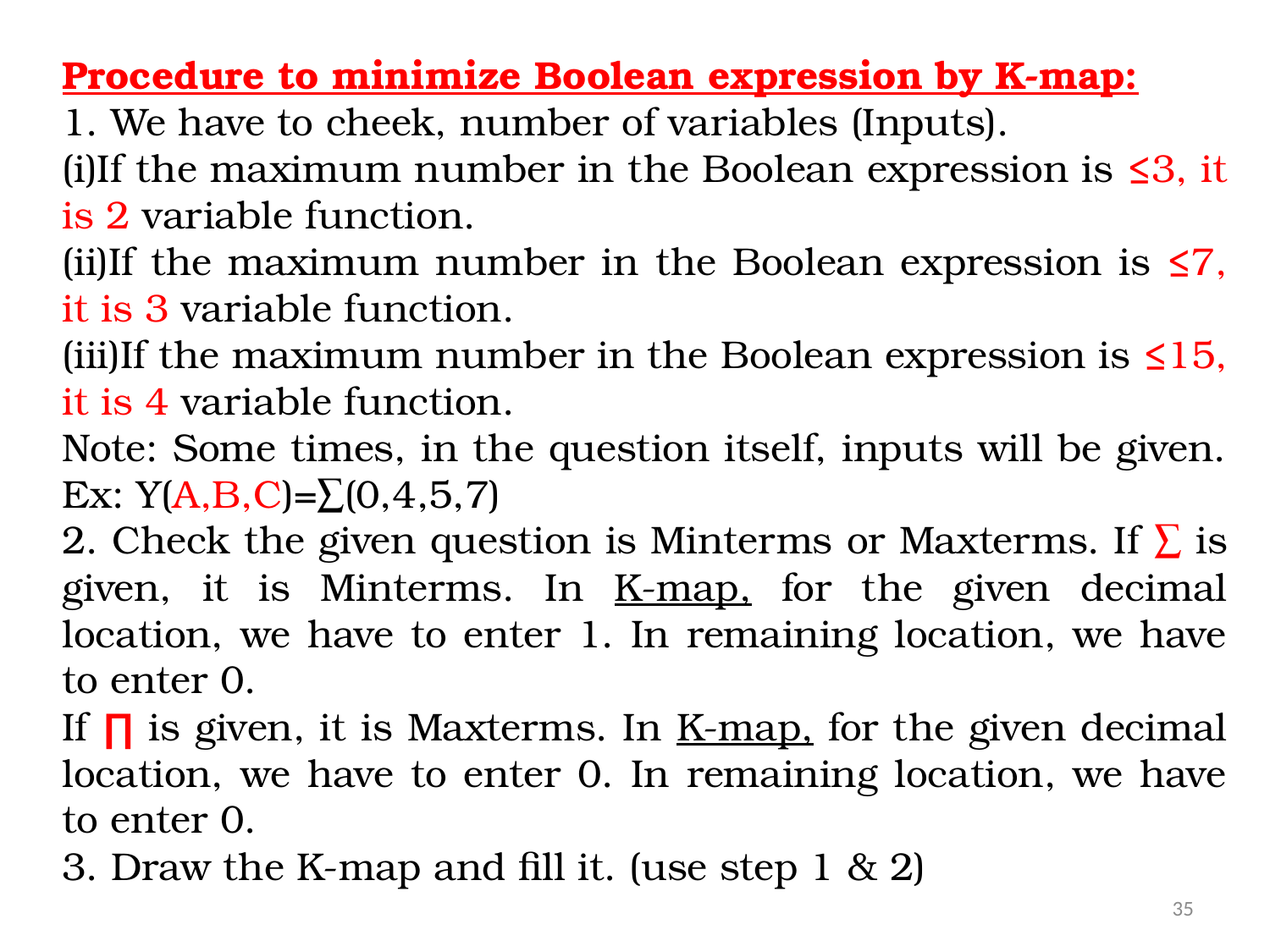

Procedure to minimize Boolean expression by K-map:
1. We have to cheek, number of variables (Inputs).
(i)If the maximum number in the Boolean expression is ≤3, it is 2 variable function.
(ii)If the maximum number in the Boolean expression is ≤7, it is 3 variable function.
(iii)If the maximum number in the Boolean expression is ≤15, it is 4 variable function.
Note: Some times, in the question itself, inputs will be given. Ex: Y(A,B,C)=∑(0,4,5,7)
2. Check the given question is Minterms or Maxterms. If ∑ is given, it is Minterms. In K-map, for the given decimal location, we have to enter 1. In remaining location, we have to enter 0.
If ∏ is given, it is Maxterms. In K-map, for the given decimal location, we have to enter 0. In remaining location, we have to enter 0.
3. Draw the K-map and fill it. (use step 1 & 2)
35